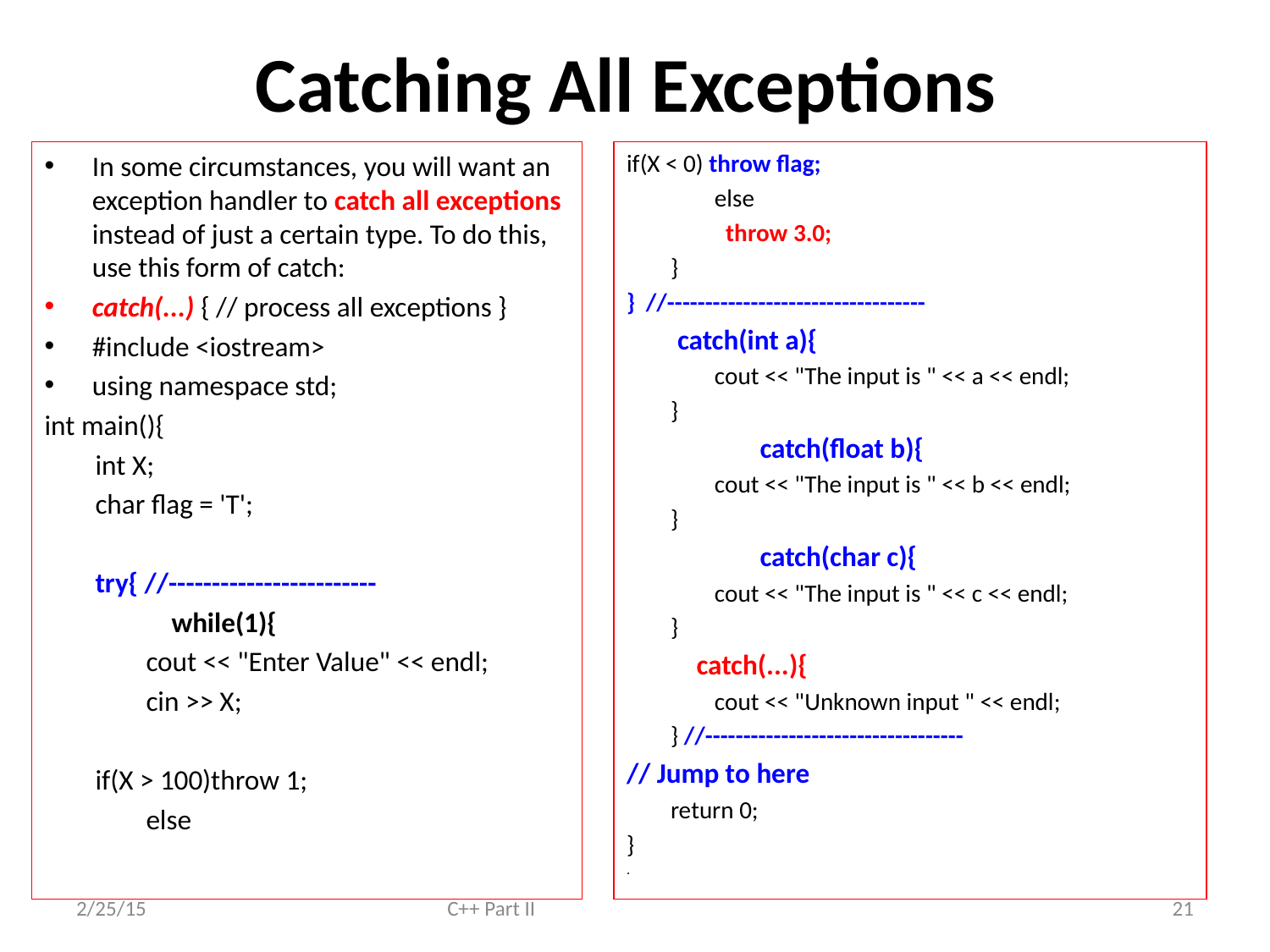

# Catching All Exceptions
In some circumstances, you will want an exception handler to catch all exceptions instead of just a certain type. To do this, use this form of catch:
catch(...) { // process all exceptions }
#include <iostream>
using namespace std;
int main(){
        int X;
        char flag = 'T';

        try{ //------------------------
        	while(1){
                cout << "Enter Value" << endl;
                cin >> X;

        if(X > 100)throw 1;
                else
if(X < 0) throw flag;
                else
                  throw 3.0;
        }
}  //----------------------------------
        catch(int a){
                cout << "The input is " << a << endl;
        }
	 catch(float b){
                cout << "The input is " << b << endl;
        }
       	 catch(char c){
                cout << "The input is " << c << endl;
        }
           catch(...){
                cout << "Unknown input " << endl;
        } //----------------------------------
// Jump to here
        return 0;
}
.

2/25/15
C++ Part II
21